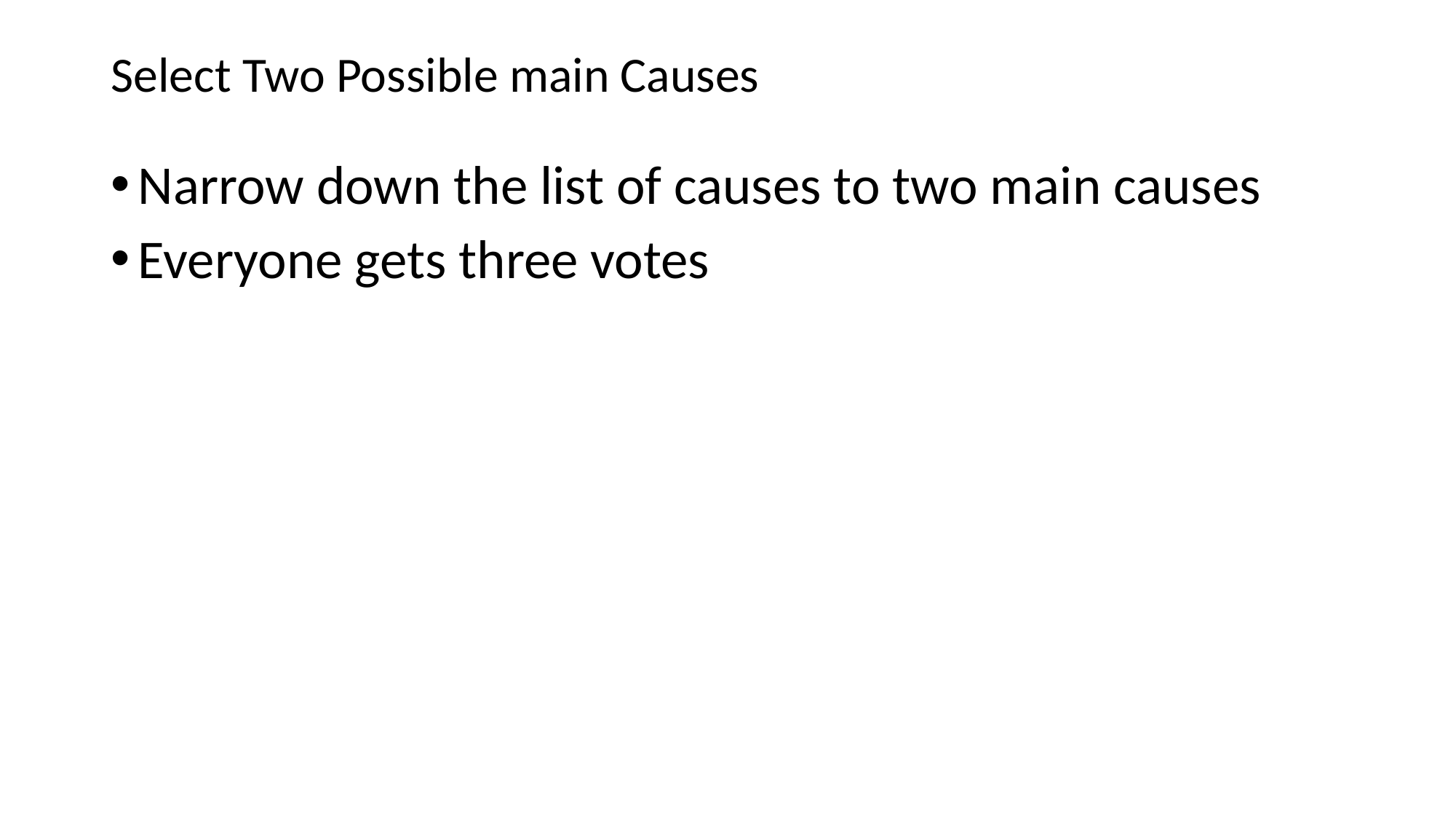

# Select Two Possible main Causes
Narrow down the list of causes to two main causes
Everyone gets three votes